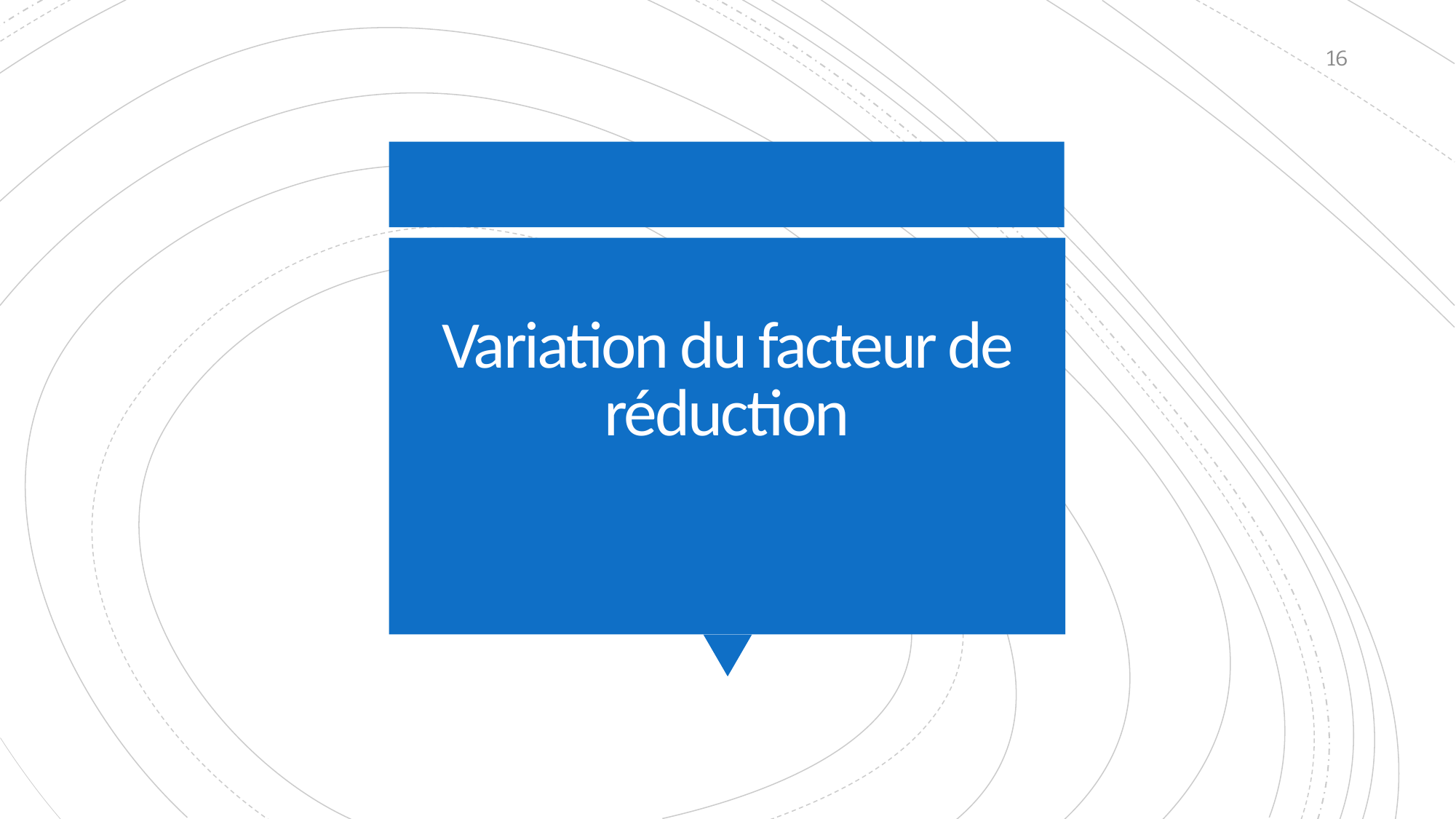

16
# Variation du facteur de réduction